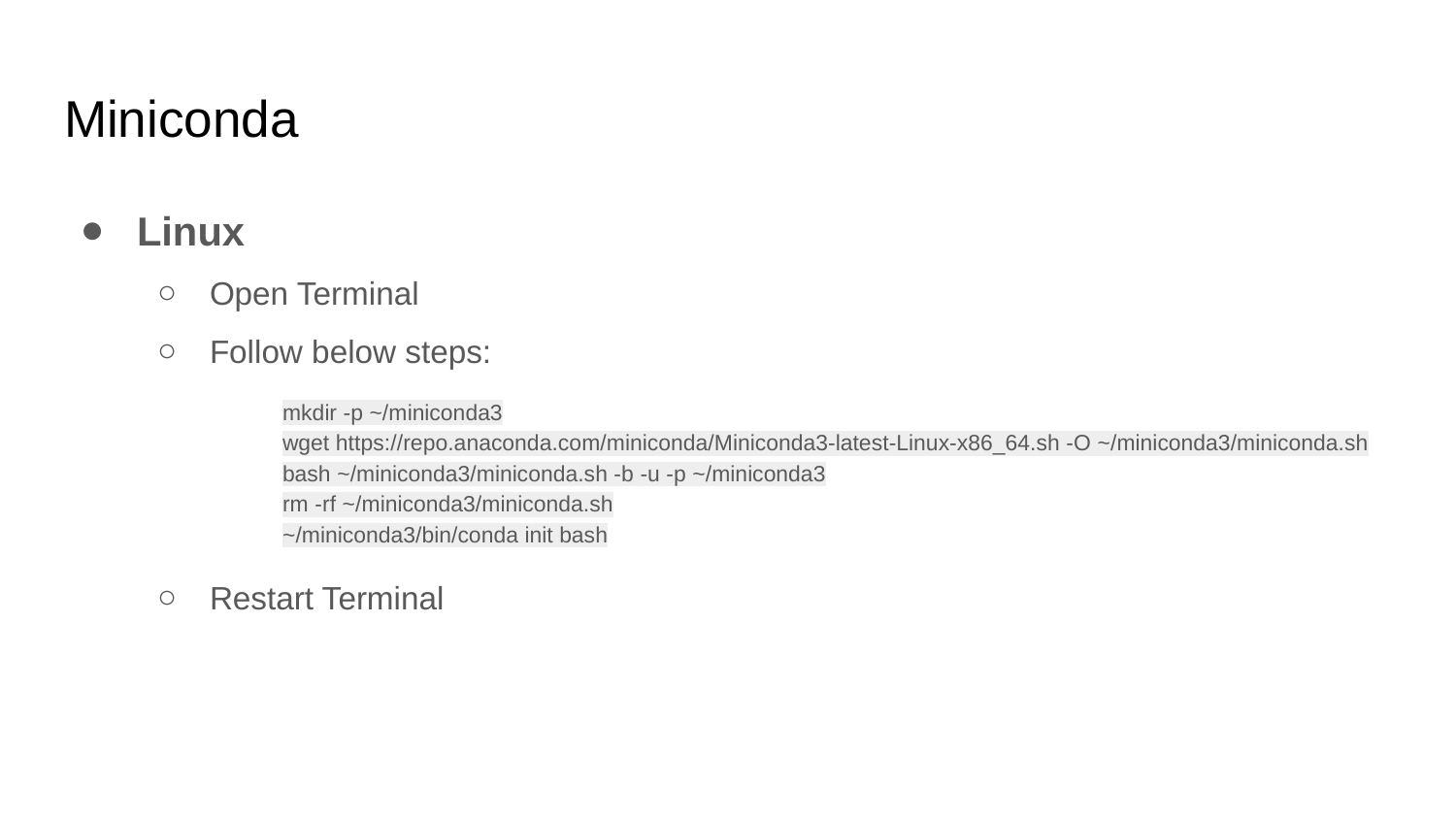

# Miniconda
Linux
Open Terminal
Follow below steps:
mkdir -p ~/miniconda3
wget https://repo.anaconda.com/miniconda/Miniconda3-latest-Linux-x86_64.sh -O ~/miniconda3/miniconda.sh
bash ~/miniconda3/miniconda.sh -b -u -p ~/miniconda3
rm -rf ~/miniconda3/miniconda.sh
~/miniconda3/bin/conda init bash
Restart Terminal